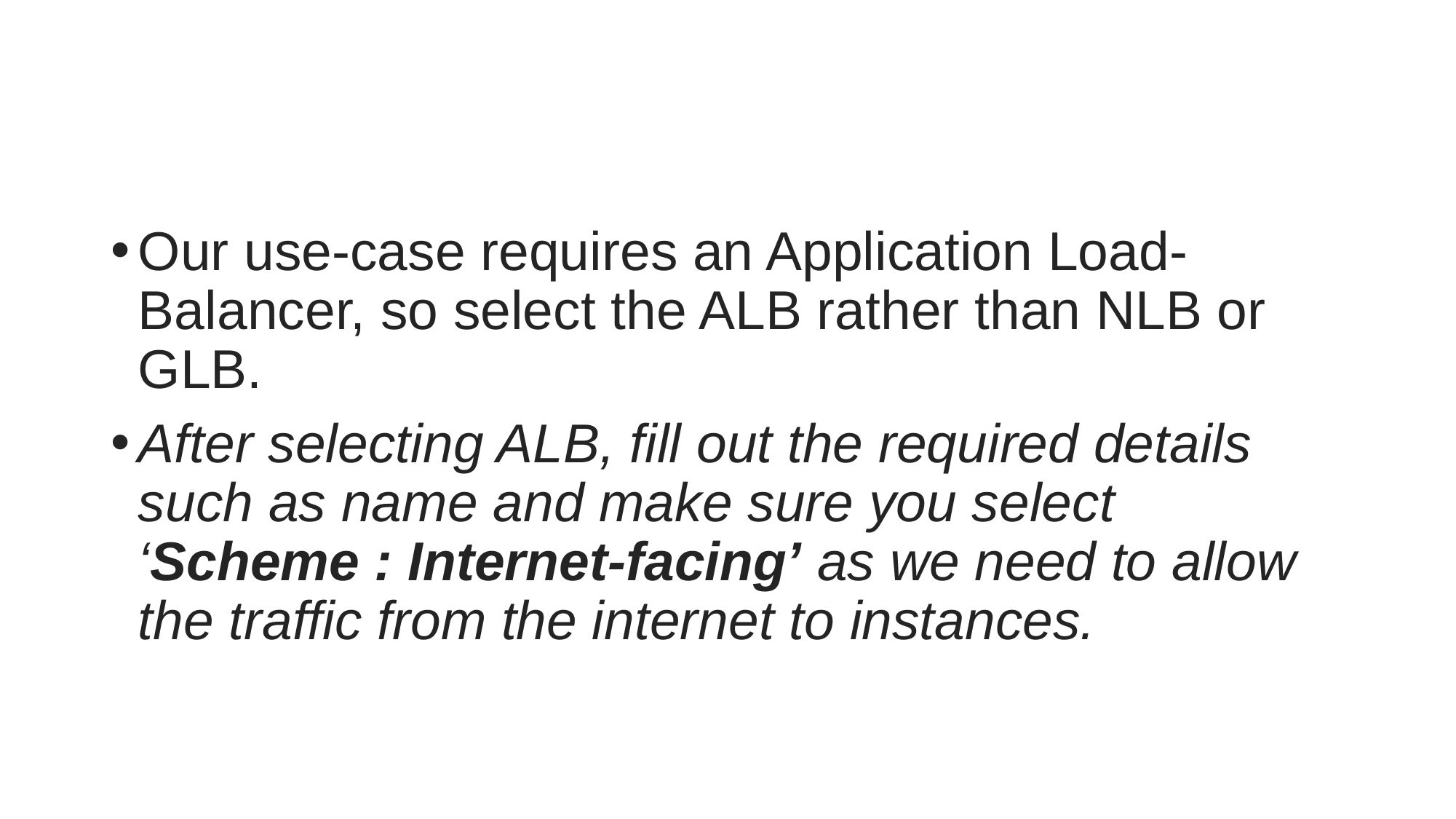

Our use-case requires an Application Load-Balancer, so select the ALB rather than NLB or GLB.
After selecting ALB, fill out the required details such as name and make sure you select ‘Scheme : Internet-facing’ as we need to allow the traffic from the internet to instances.